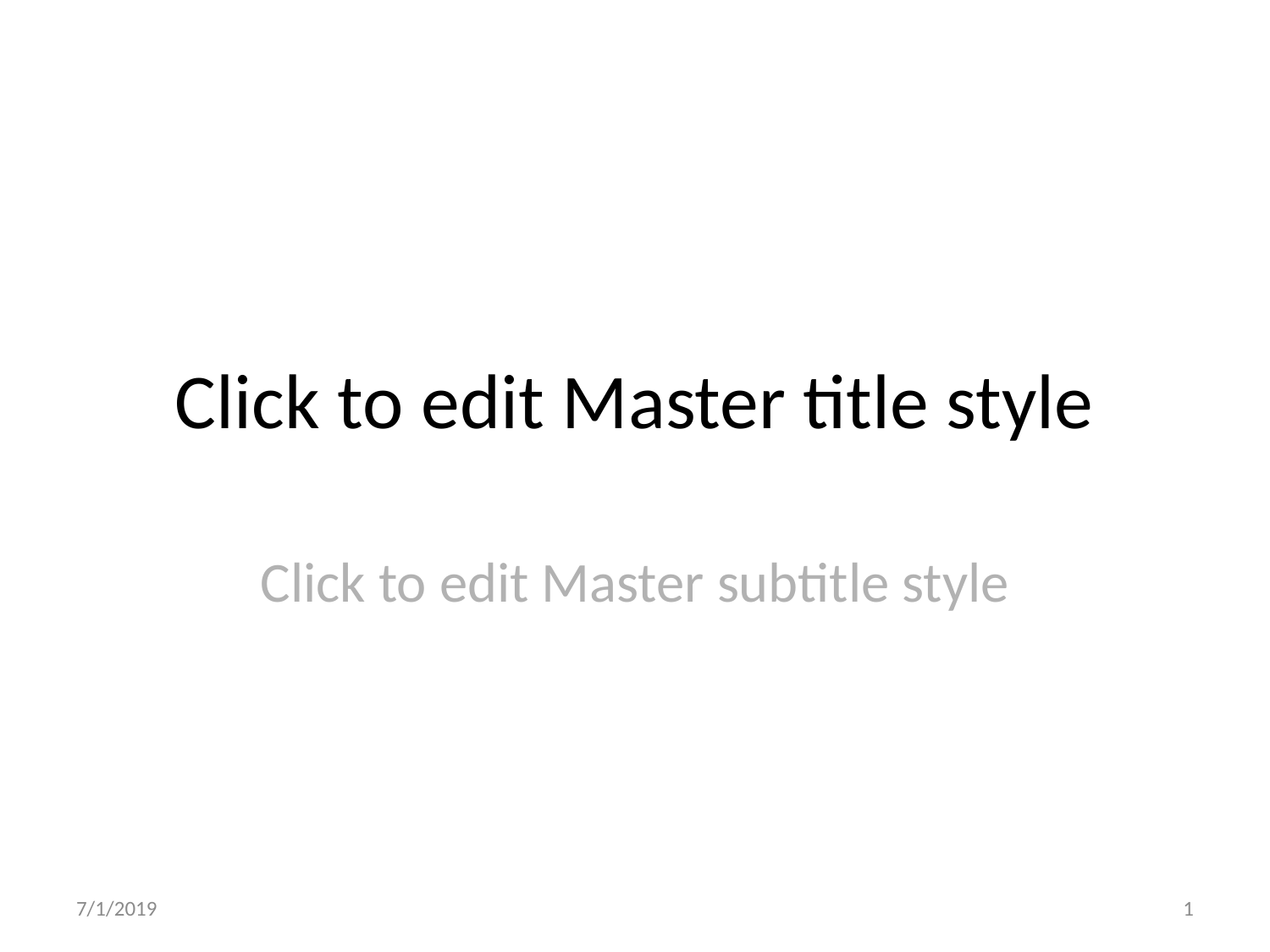

# Click to edit Master title style
Click to edit Master subtitle style
7/1/2019
1